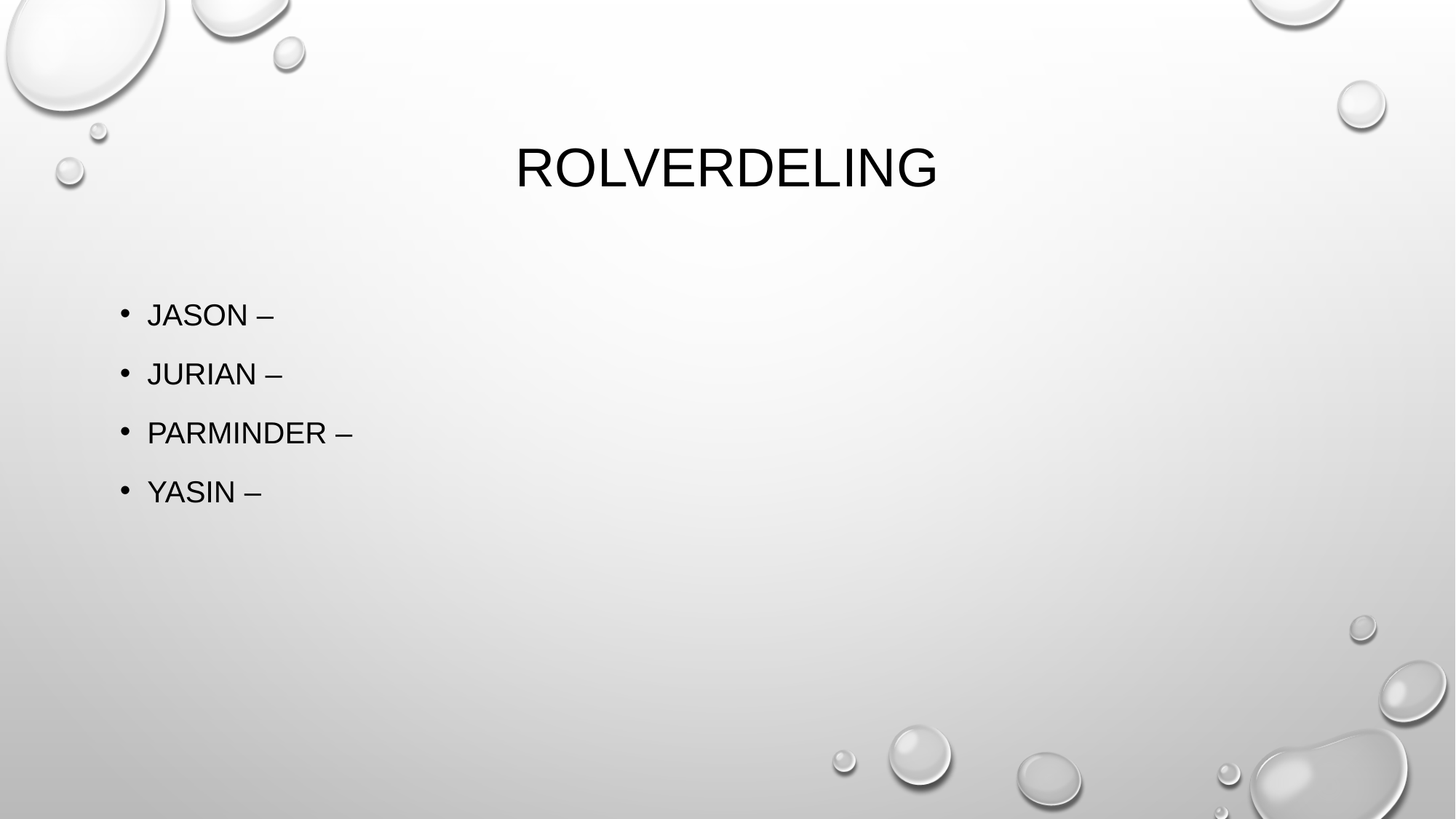

# Rolverdeling
Jason –
Jurian –
Parminder –
Yasin –